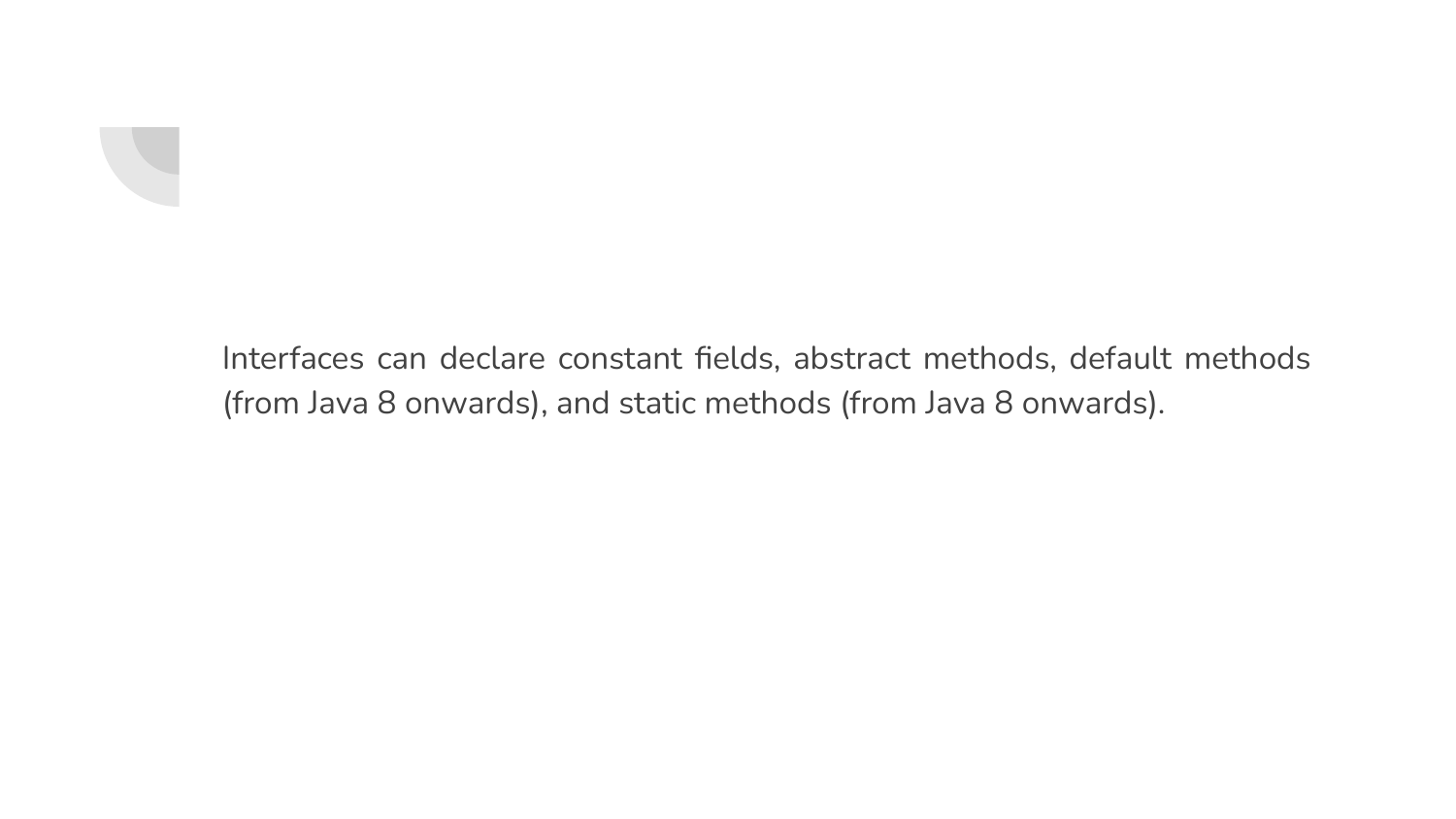

#
Interfaces can declare constant fields, abstract methods, default methods (from Java 8 onwards), and static methods (from Java 8 onwards).